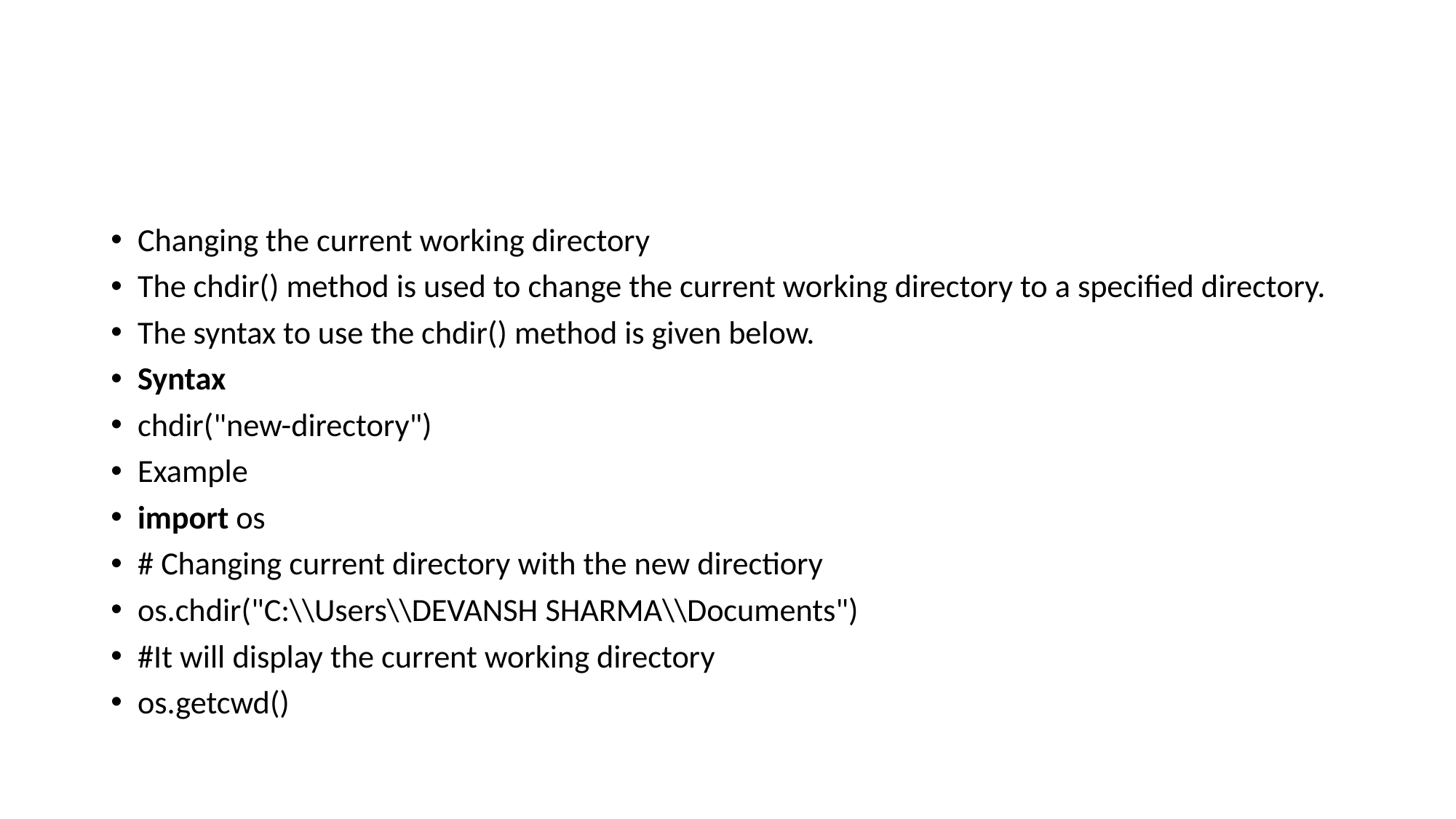

#
Changing the current working directory
The chdir() method is used to change the current working directory to a specified directory.
The syntax to use the chdir() method is given below.
Syntax
chdir("new-directory")
Example
import os
# Changing current directory with the new directiory
os.chdir("C:\\Users\\DEVANSH SHARMA\\Documents")
#It will display the current working directory
os.getcwd()